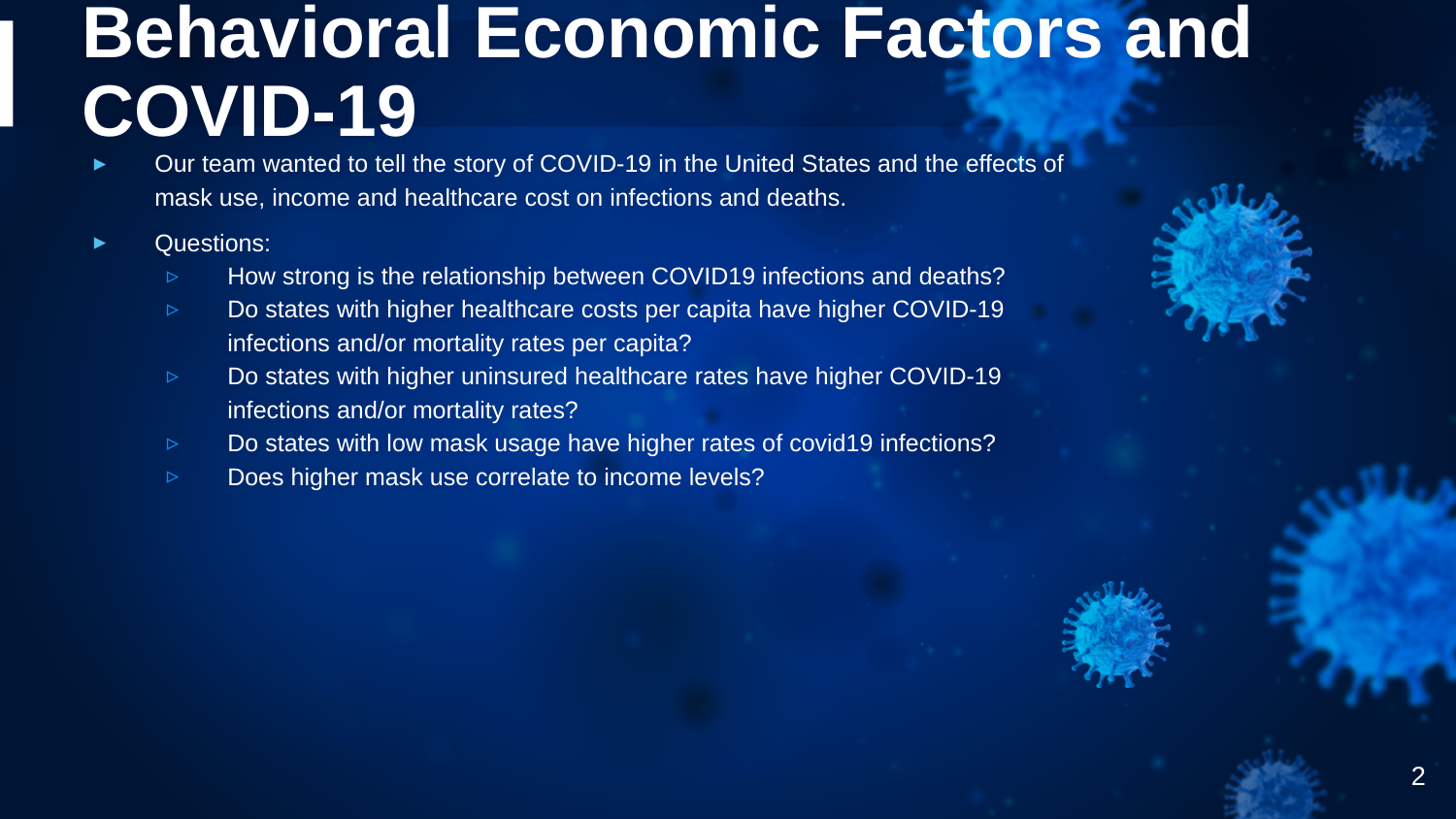

# Behavioral Economic Factors and COVID-19
Our team wanted to tell the story of COVID-19 in the United States and the effects of mask use, income and healthcare cost on infections and deaths.
Questions:
How strong is the relationship between COVID19 infections and deaths?
Do states with higher healthcare costs per capita have higher COVID-19 infections and/or mortality rates per capita?
Do states with higher uninsured healthcare rates have higher COVID-19 infections and/or mortality rates?
Do states with low mask usage have higher rates of covid19 infections?
Does higher mask use correlate to income levels?

2